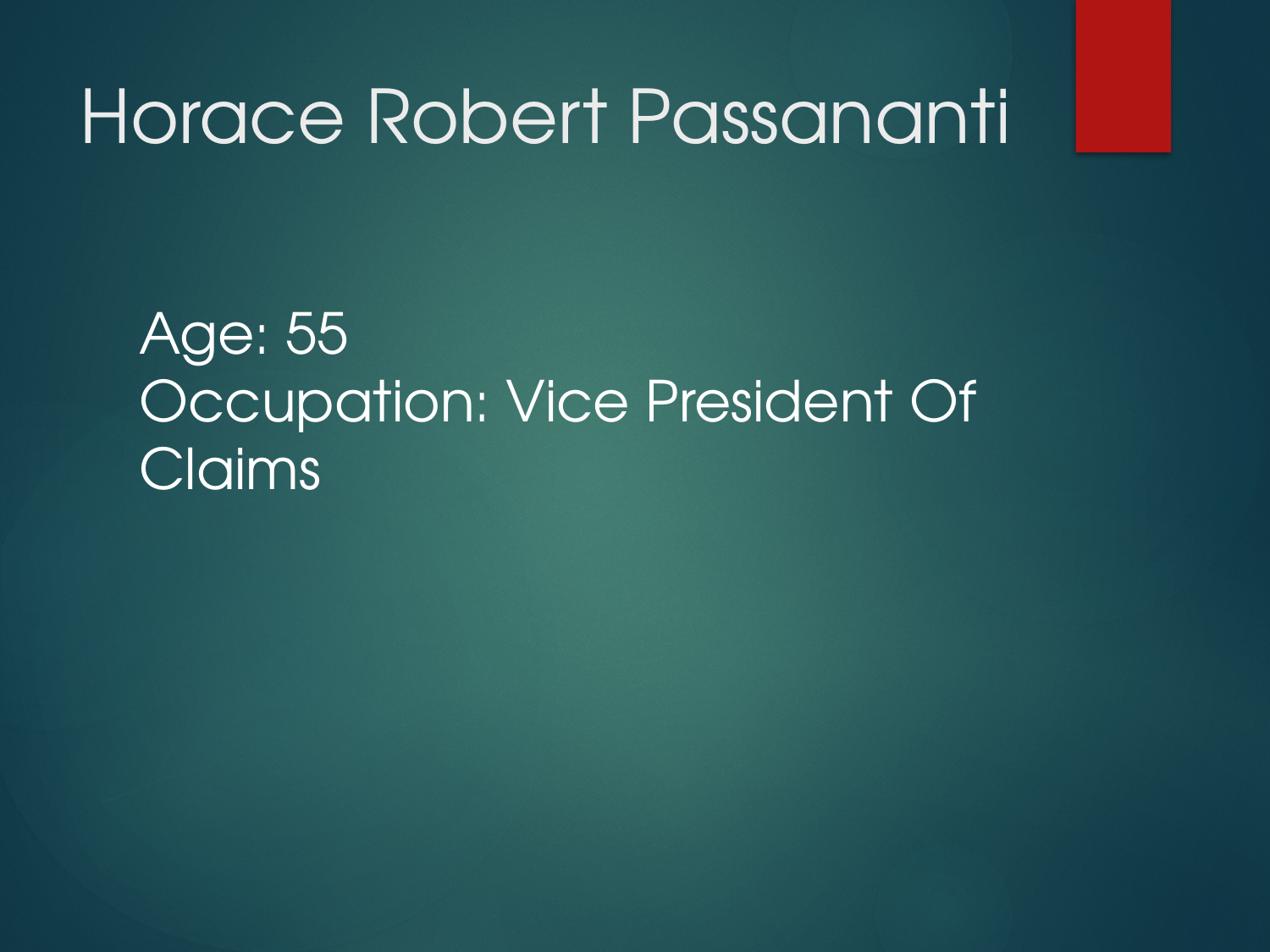

# Horace Robert Passananti

Age: 55
Occupation: Vice President Of Claims